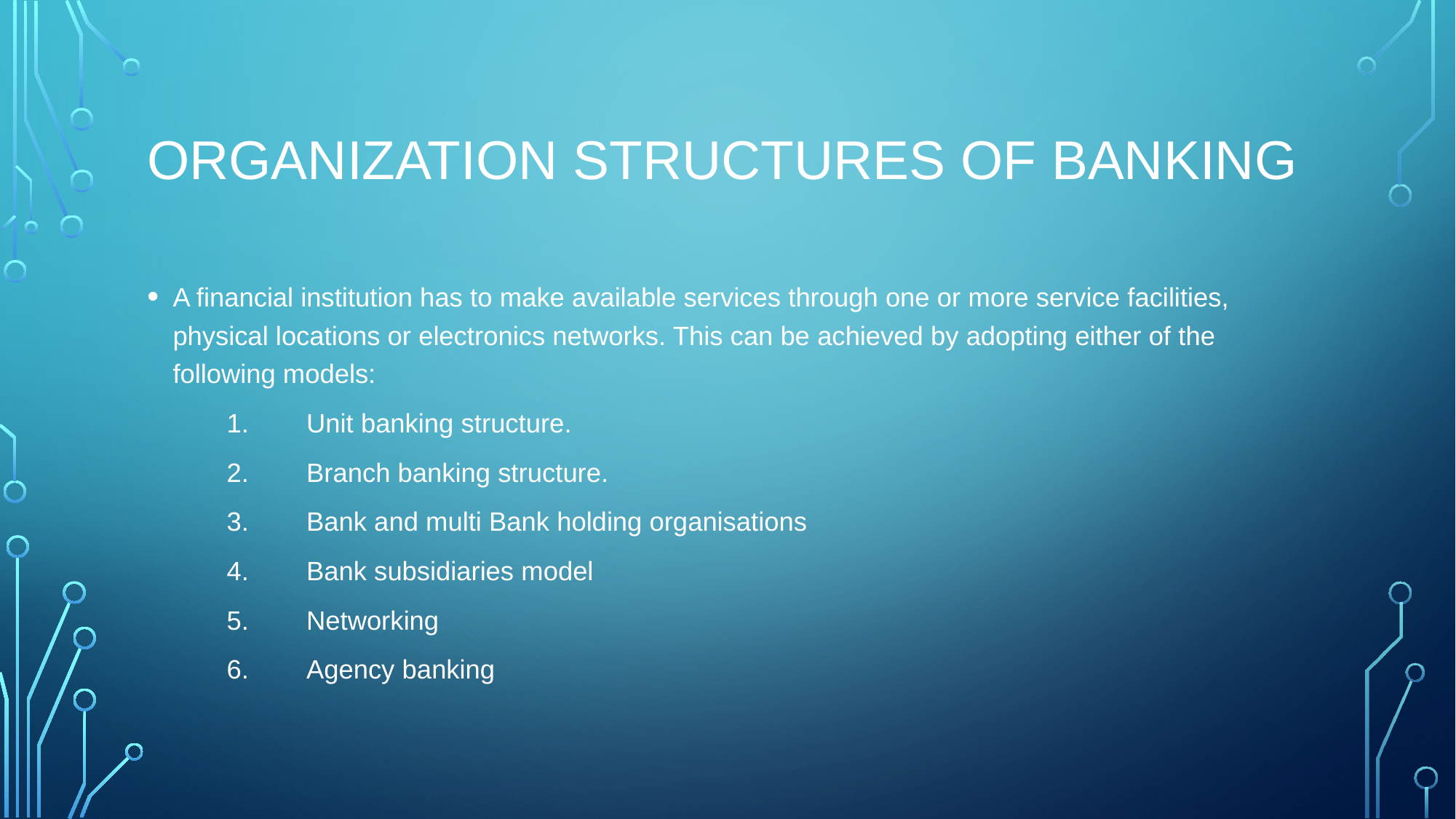

# ORGANIZATION STRUCTURES OF BANKING
A financial institution has to make available services through one or more service facilities, physical locations or electronics networks. This can be achieved by adopting either of the following models:
	1.	Unit banking structure.
	2.	Branch banking structure.
	3.	Bank and multi Bank holding organisations
	4.	Bank subsidiaries model
	5.	Networking
	6.	Agency banking